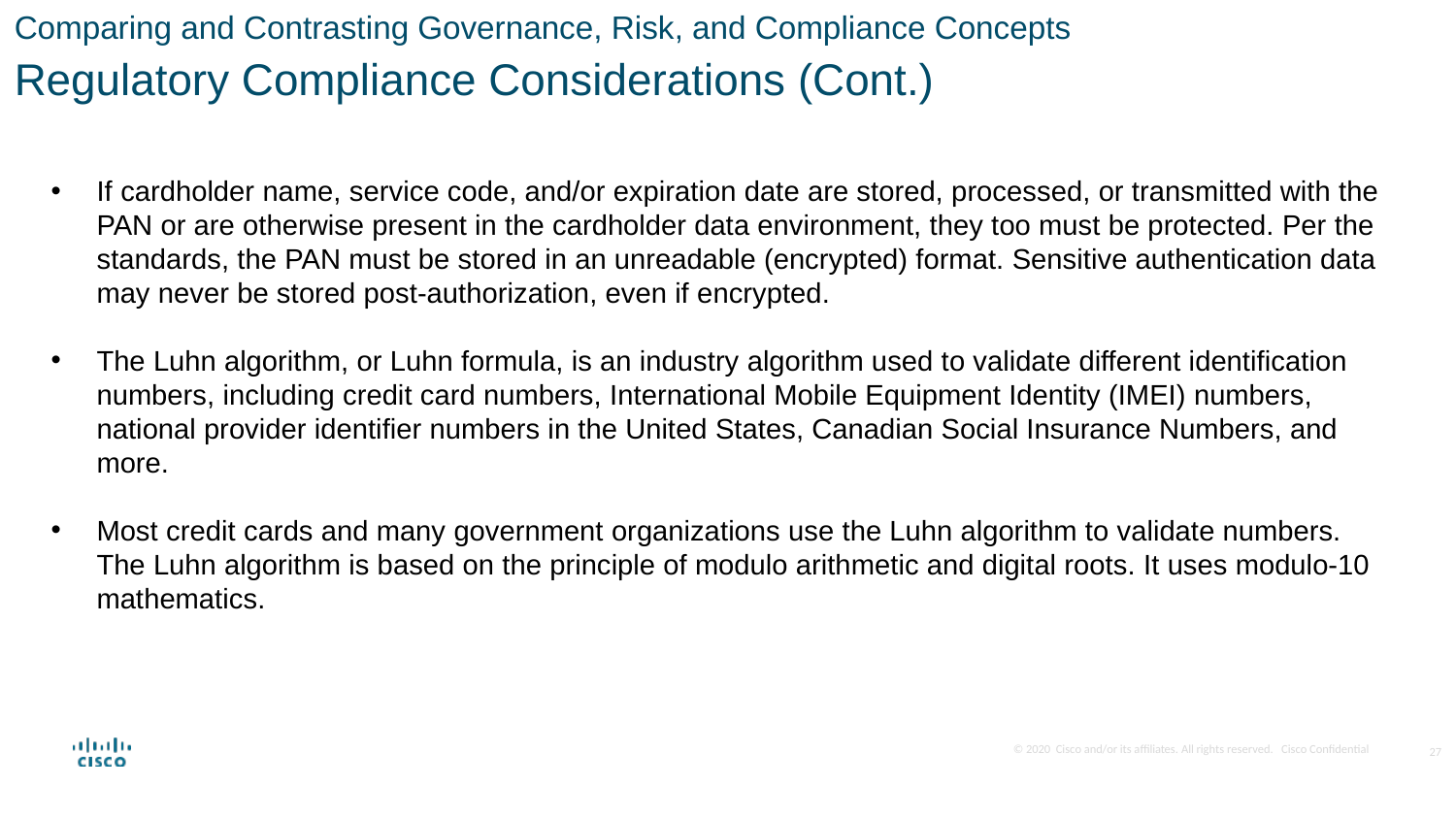

Comparing and Contrasting Governance, Risk, and Compliance Concepts
Regulatory Compliance Considerations (Cont.)
If cardholder name, service code, and/or expiration date are stored, processed, or transmitted with the PAN or are otherwise present in the cardholder data environment, they too must be protected. Per the standards, the PAN must be stored in an unreadable (encrypted) format. Sensitive authentication data may never be stored post-authorization, even if encrypted.

The Luhn algorithm, or Luhn formula, is an industry algorithm used to validate different identification numbers, including credit card numbers, International Mobile Equipment Identity (IMEI) numbers, national provider identifier numbers in the United States, Canadian Social Insurance Numbers, and more.

Most credit cards and many government organizations use the Luhn algorithm to validate numbers. The Luhn algorithm is based on the principle of modulo arithmetic and digital roots. It uses modulo-10 mathematics.
27